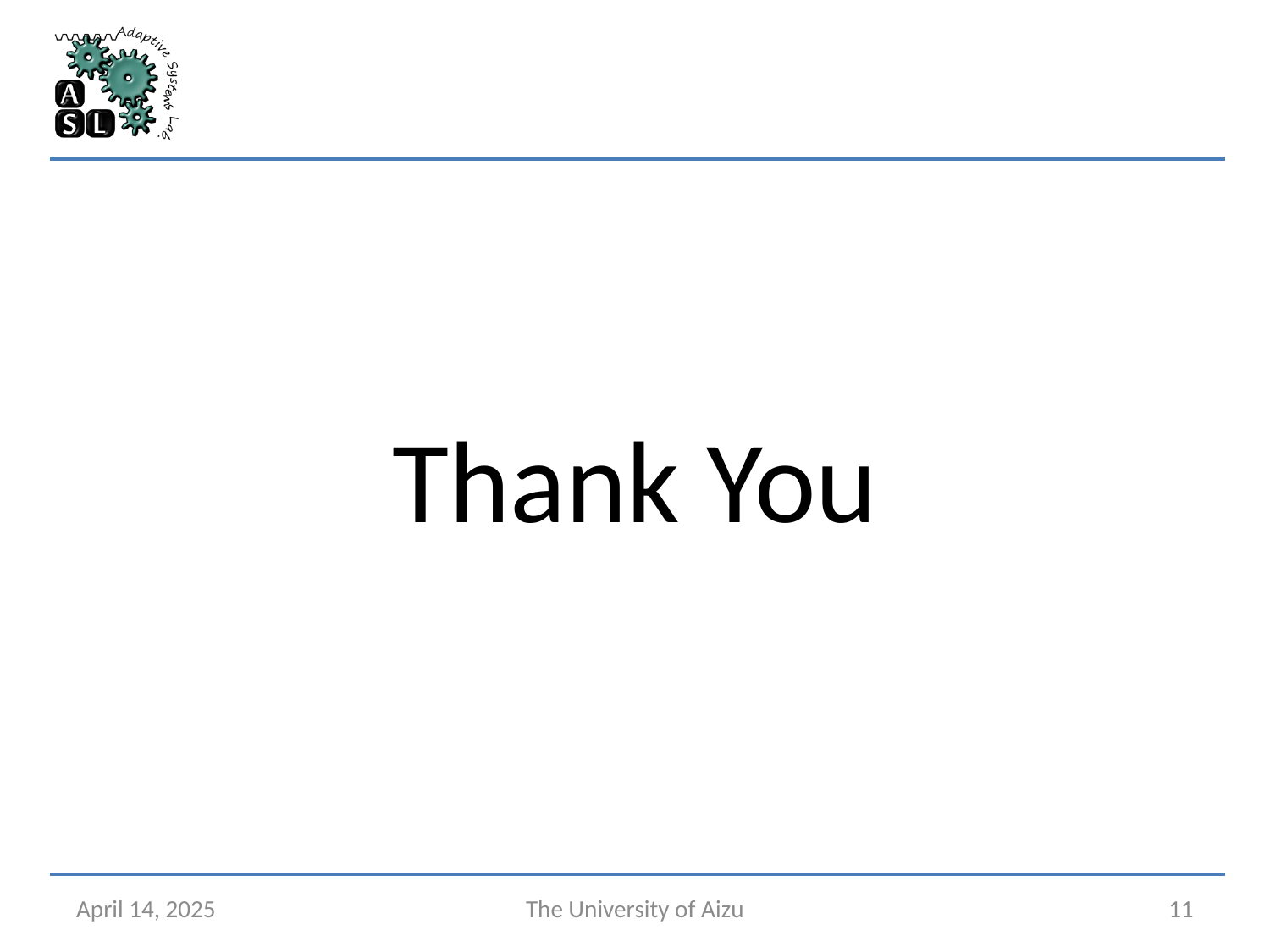

# Thank You
April 14, 2025
The University of Aizu
11